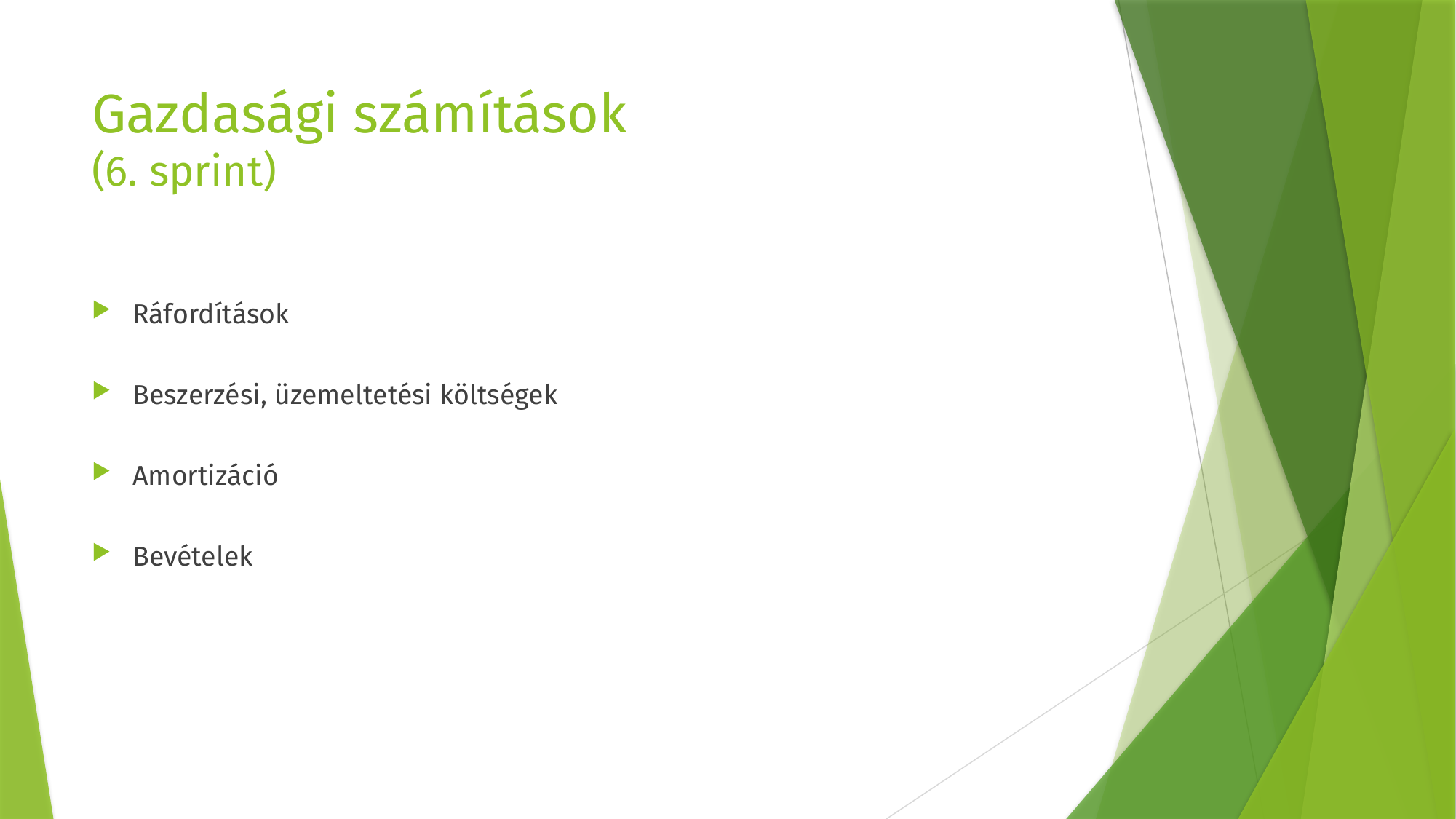

# Gazdasági számítások (6. sprint)
Ráfordítások
Beszerzési, üzemeltetési költségek
Amortizáció
Bevételek